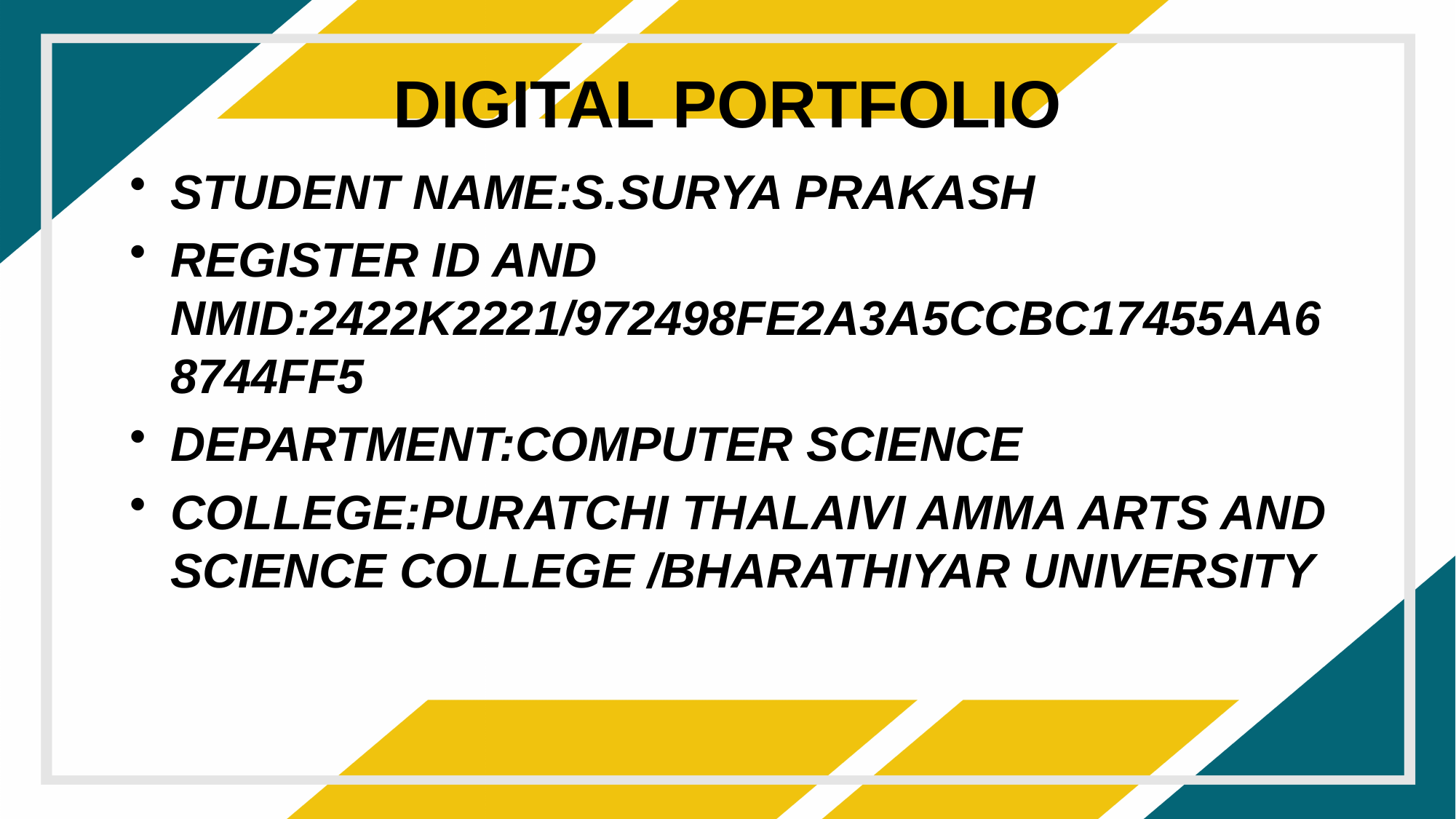

# DIGITAL PORTFOLIO
STUDENT NAME:S.SURYA PRAKASH
REGISTER ID AND NMID:2422K2221/972498FE2A3A5CCBC17455AA68744FF5
DEPARTMENT:COMPUTER SCIENCE
COLLEGE:PURATCHI THALAIVI AMMA ARTS AND SCIENCE COLLEGE /BHARATHIYAR UNIVERSITY